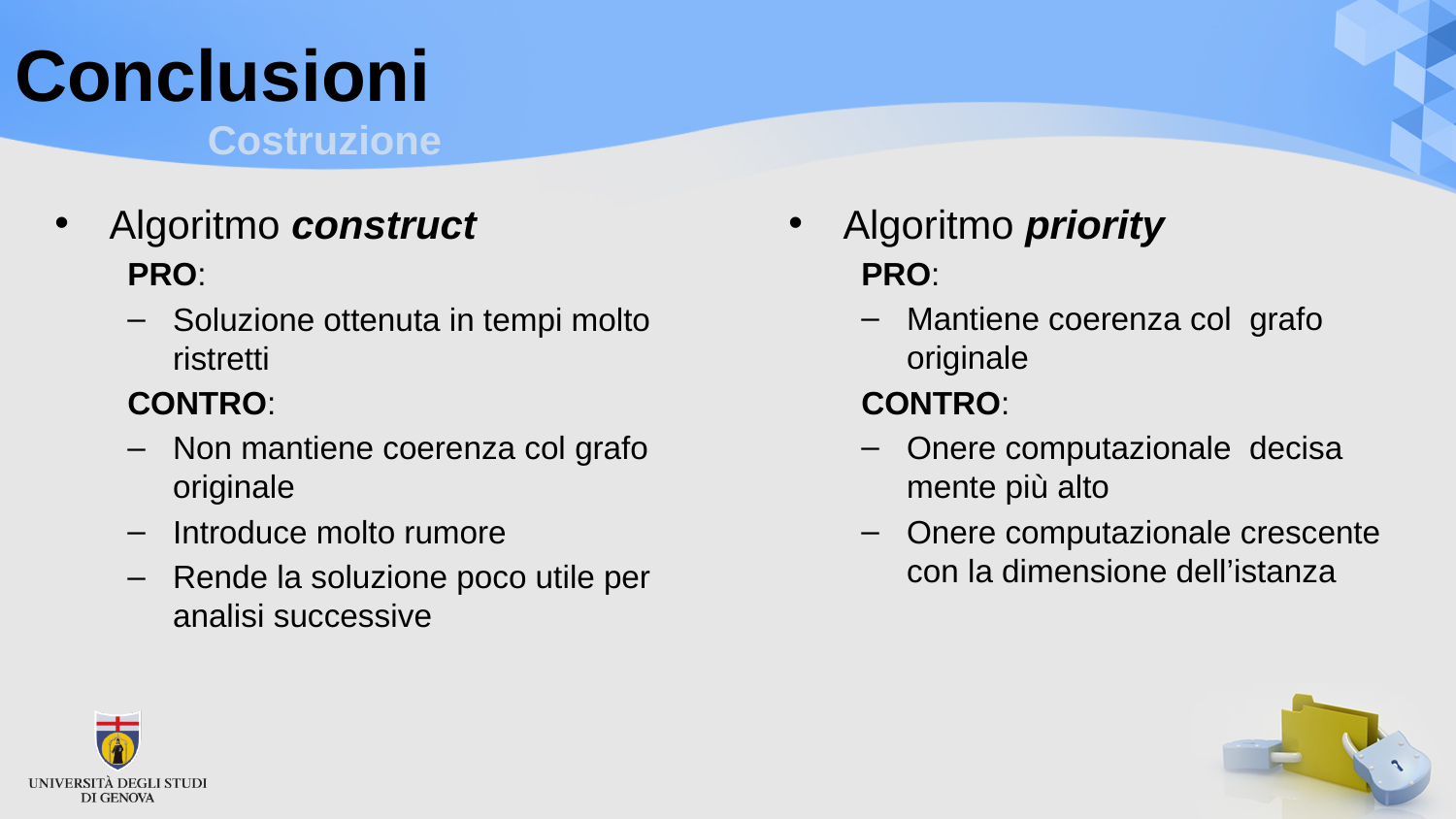

# Conclusioni
Costruzione
Algoritmo priority
PRO:
Mantiene coerenza col  grafo    originale
CONTRO:
Onere computazionale  decisa  mente più alto
Onere computazionale crescente con la dimensione dell’istanza
Algoritmo construct
PRO:
Soluzione ottenuta in tempi molto ristretti
CONTRO:
Non mantiene coerenza col grafo originale
Introduce molto rumore
Rende la soluzione poco utile per analisi successive